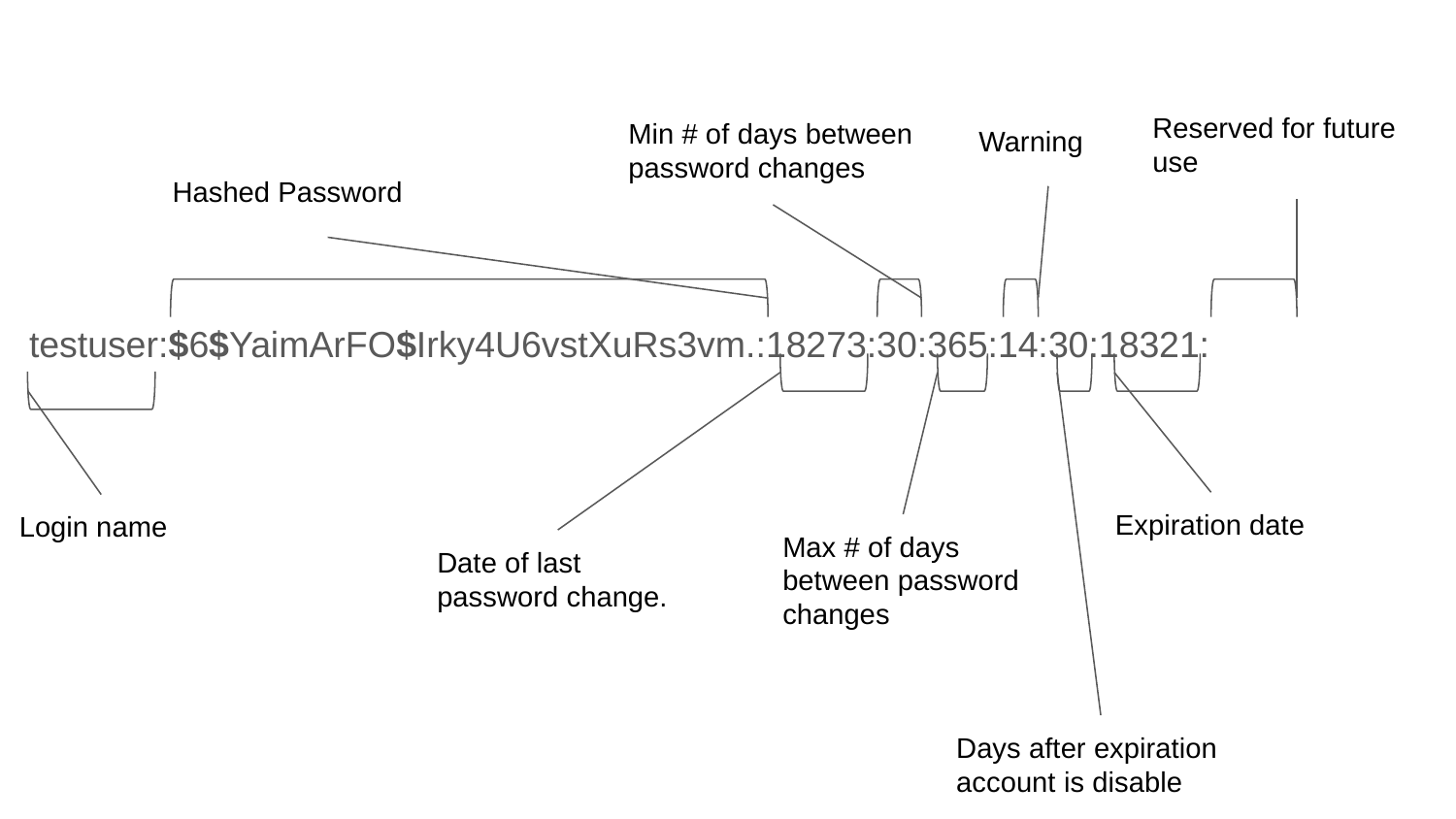

Reserved for future use
Min # of days between password changes
Warning
Hashed Password

testuser:$6$YaimArFO$Irky4U6vstXuRs3vm.:18273:30:365:14:30:18321:

Expiration date
Login name
Max # of days between password changes
Date of last password change.
Days after expiration account is disable